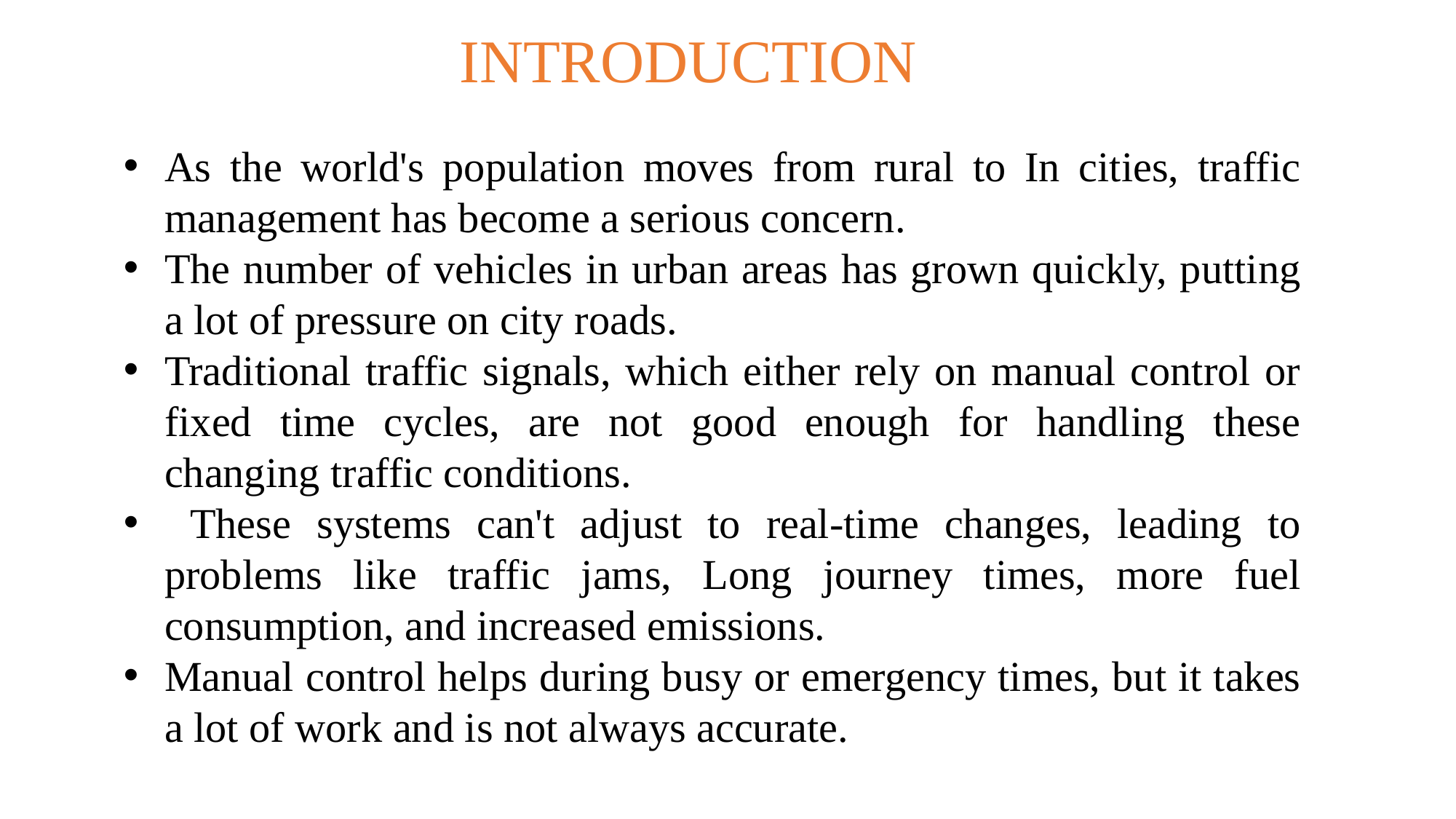

INTRODUCTION
As the world's population moves from rural to In cities, traffic management has become a serious concern.
The number of vehicles in urban areas has grown quickly, putting a lot of pressure on city roads.
Traditional traffic signals, which either rely on manual control or fixed time cycles, are not good enough for handling these changing traffic conditions.
 These systems can't adjust to real-time changes, leading to problems like traffic jams, Long journey times, more fuel consumption, and increased emissions.
Manual control helps during busy or emergency times, but it takes a lot of work and is not always accurate.